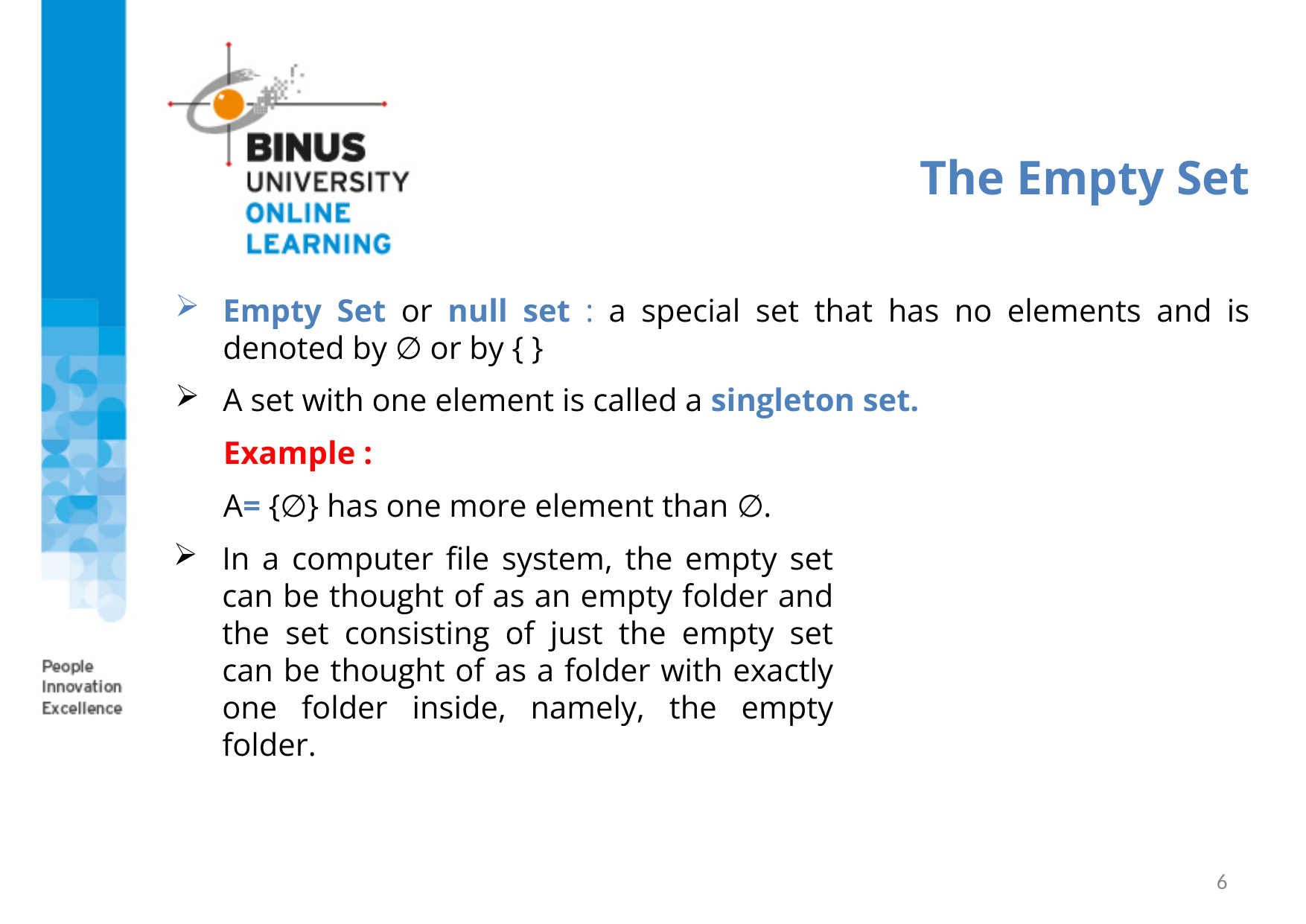

# The Empty Set
Empty Set or null set : a special set that has no elements and is denoted by ∅ or by { }
A set with one element is called a singleton set.
      Example :
      A= {∅} has one more element than ∅.

In a computer file system, the empty set can be thought of as an empty folder and the set consisting of just the empty set can be thought of as a folder with exactly one folder inside, namely, the empty folder.

6